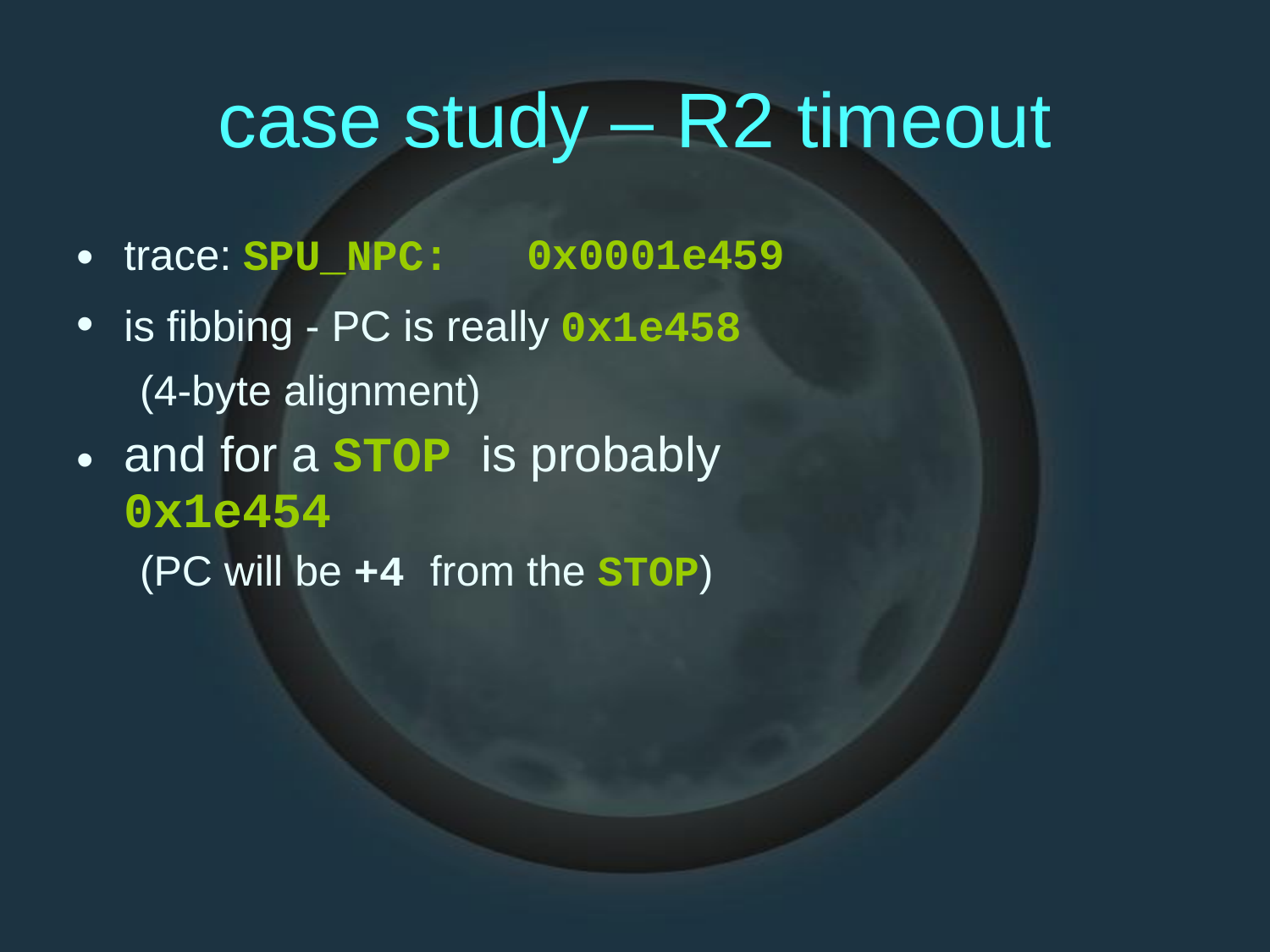

case
study
–
R2
timeout
•
•
trace: SPU_NPC:
0x0001e459
is fibbing - PC is really 0x1e458
(4-byte alignment)
and for a STOP is probably 0x1e454
(PC will be +4 from the STOP)
•